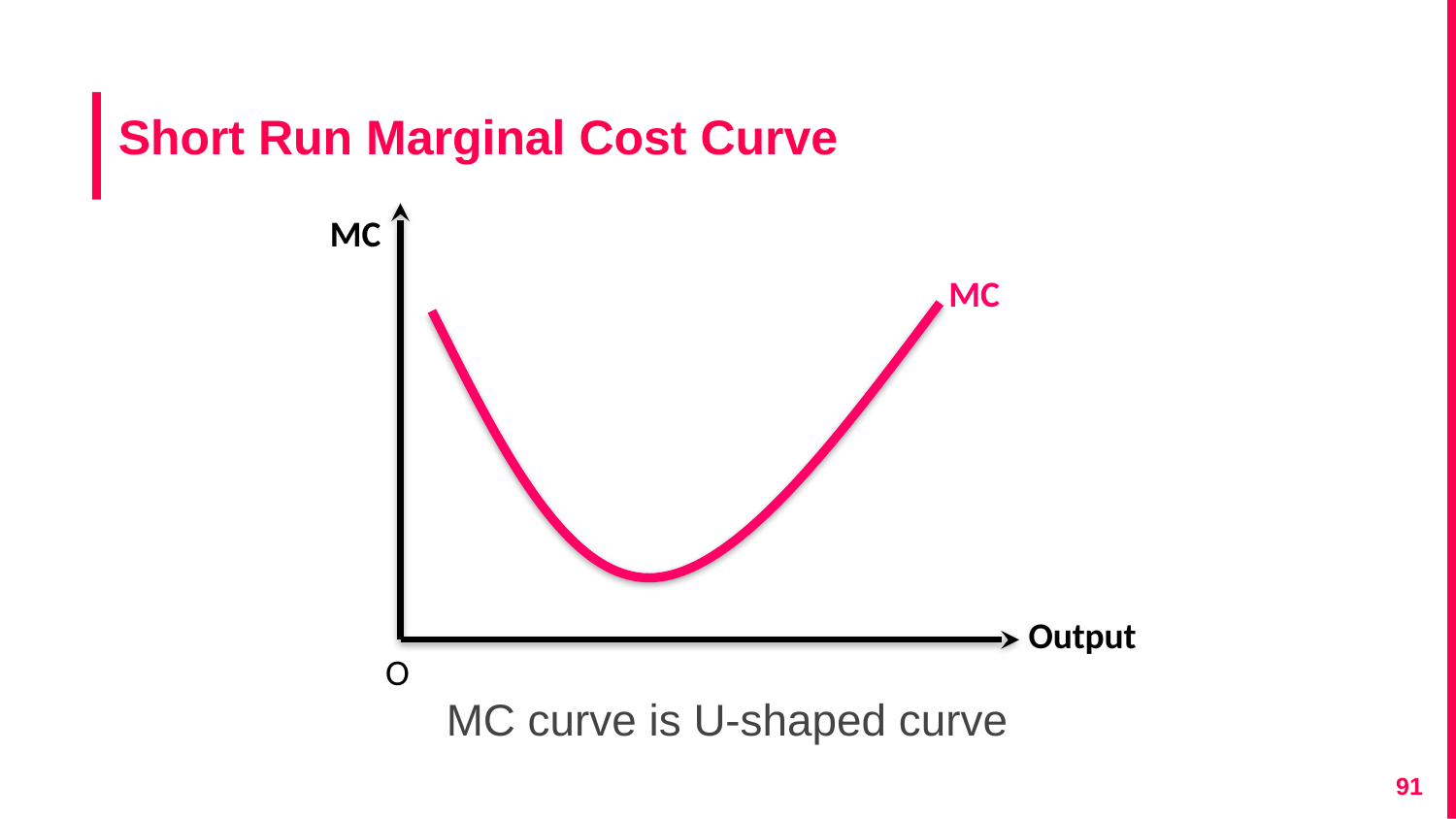

# Short Run Marginal Cost Curve

MC
MC

Output
O
MC curve is U-shaped curve

91